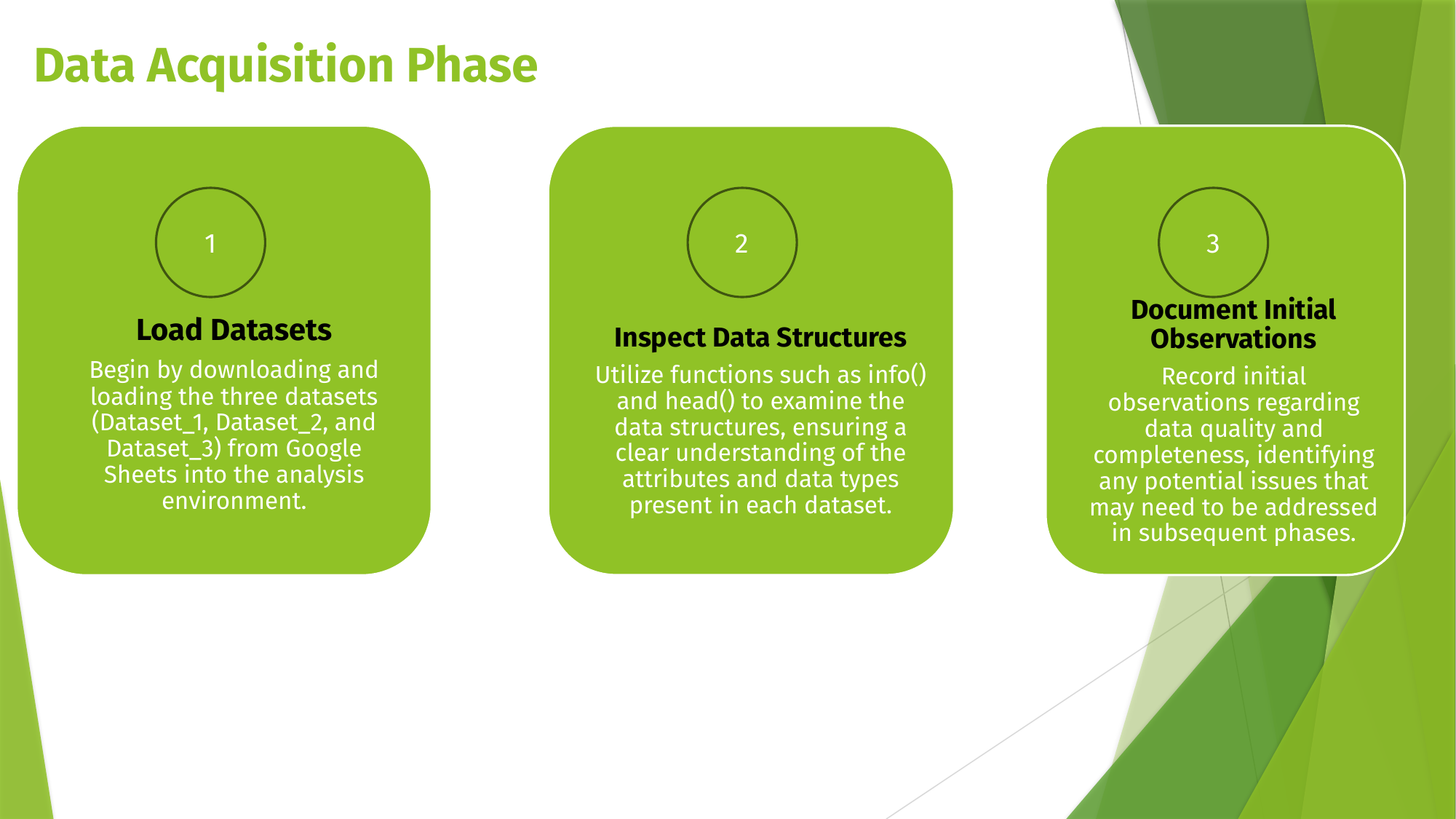

Data Acquisition Phase

1

Load Datasets
Begin by downloading and loading the three datasets (Dataset_1, Dataset_2, and Dataset_3) from Google Sheets into the analysis environment.

Inspect Data Structures
Utilize functions such as info() and head() to examine the data structures, ensuring a clear understanding of the attributes and data types present in each dataset.

Document Initial Observations
Record initial observations regarding data quality and completeness, identifying any potential issues that may need to be addressed in subsequent phases.
1
2
3